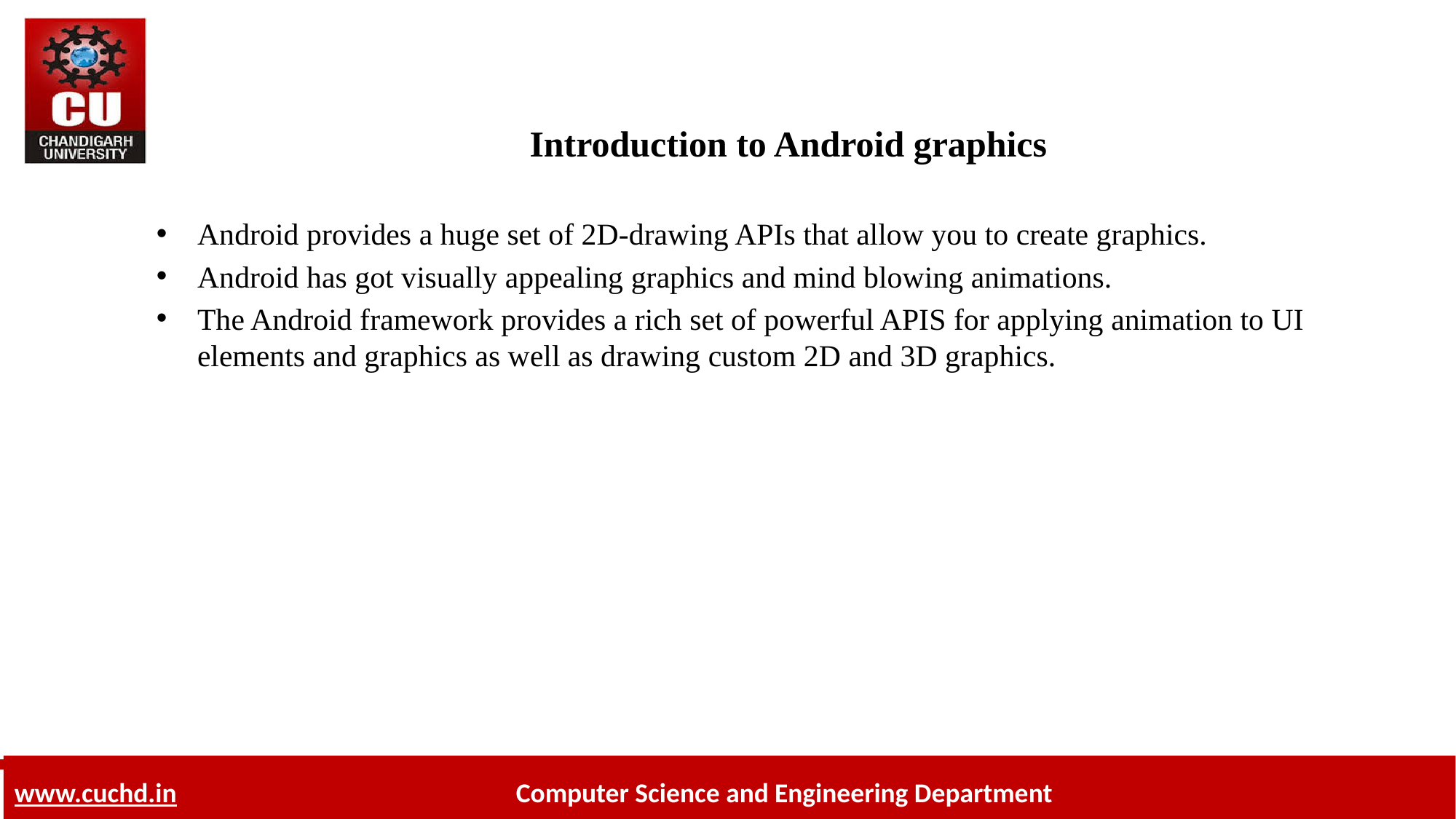

# Introduction to Android graphics
Android provides a huge set of 2D-drawing APIs that allow you to create graphics.
Android has got visually appealing graphics and mind blowing animations.
The Android framework provides a rich set of powerful APIS for applying animation to UI elements and graphics as well as drawing custom 2D and 3D graphics.